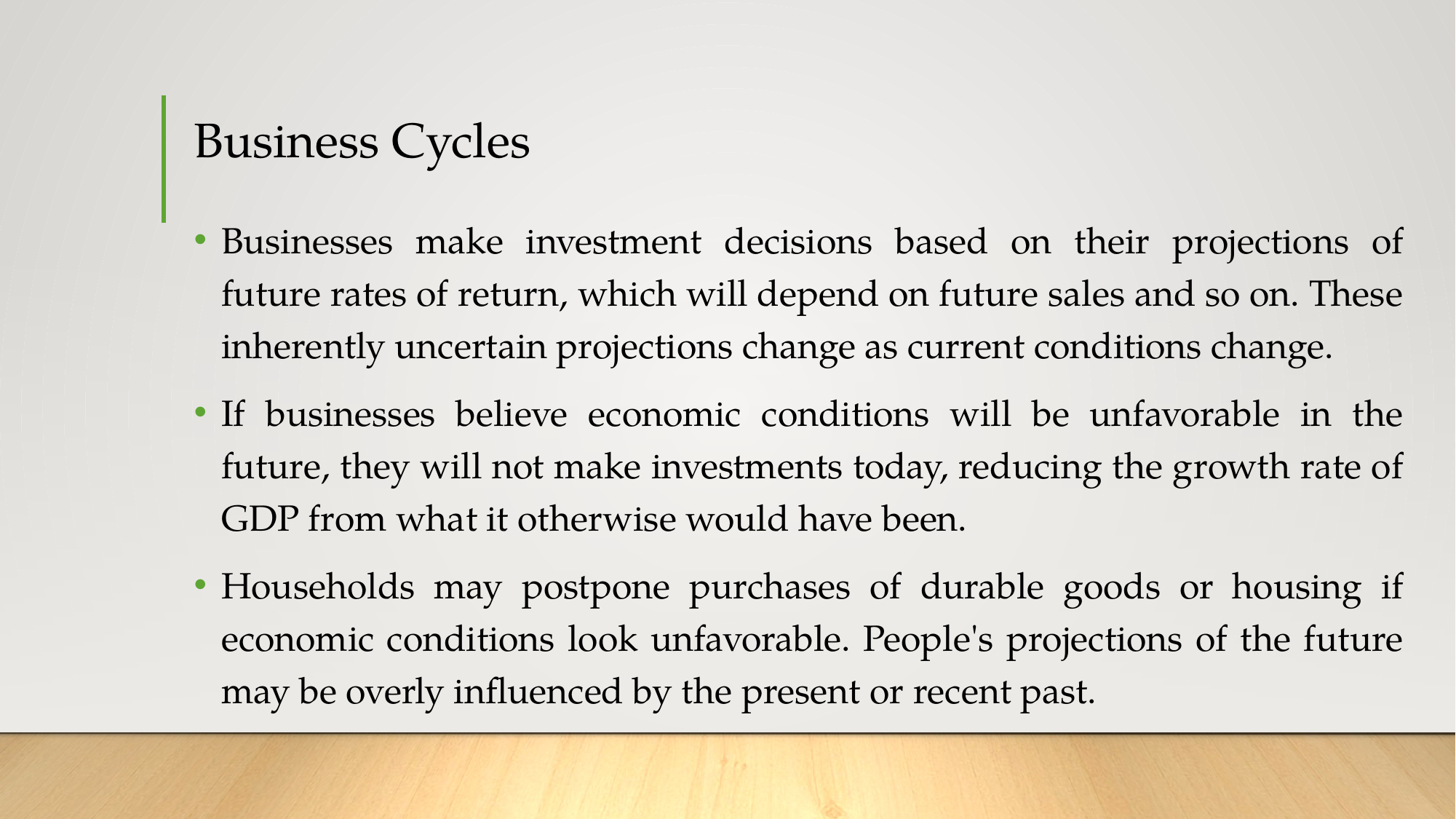

# Business Cycles
Businesses make investment decisions based on their projections of future rates of return, which will depend on future sales and so on. These inherently uncertain projections change as current conditions change.
If businesses believe economic conditions will be unfavorable in the future, they will not make investments today, reducing the growth rate of GDP from what it otherwise would have been.
Households may postpone purchases of durable goods or housing if economic conditions look unfavorable. People's projections of the future may be overly influenced by the present or recent past.